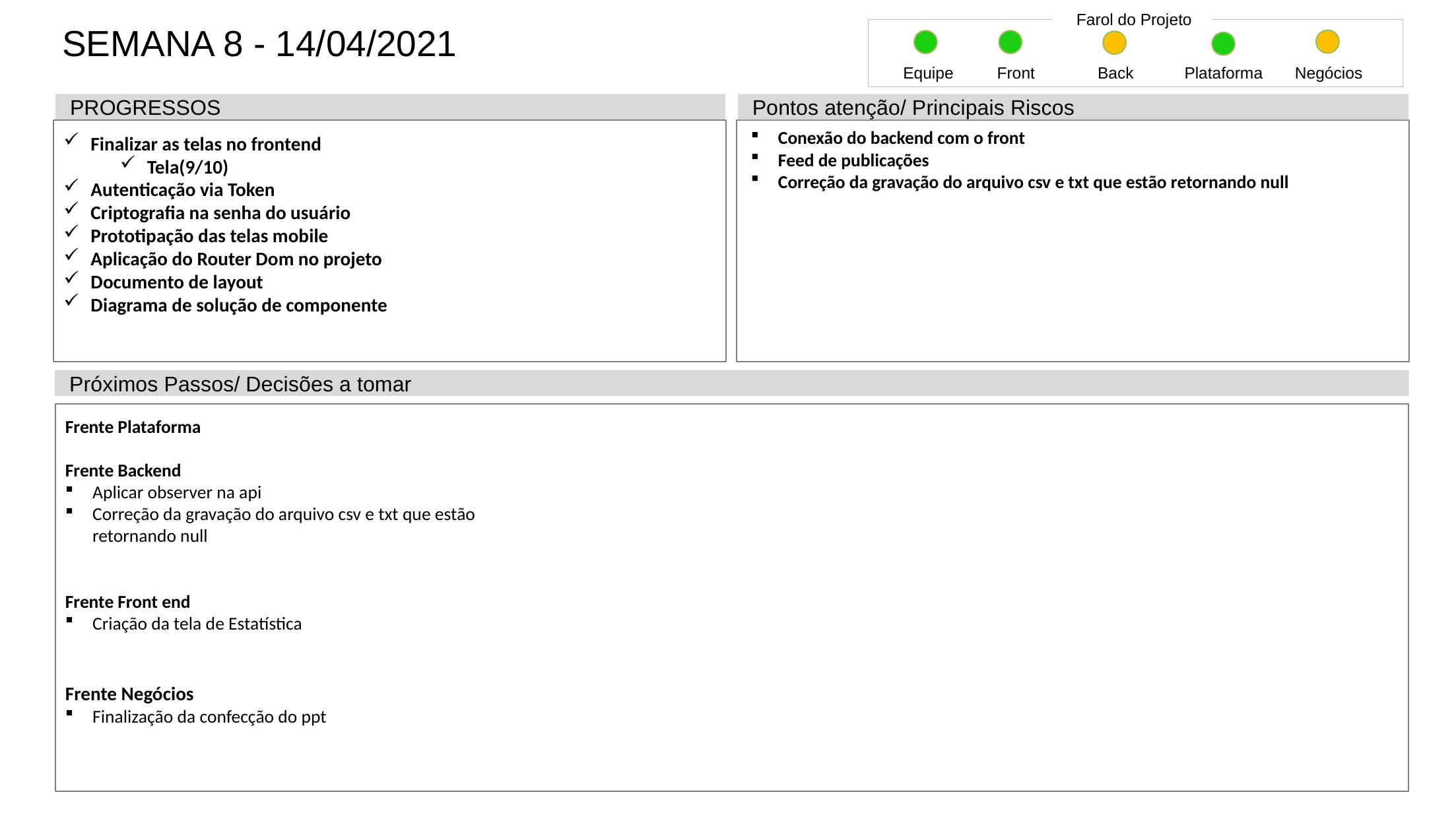

Farol do Projeto

# SEMANA 8 - 14/04/2021

Equipe
Front
Back
Plataforma
Negócios
PROGRESSOS
Pontos atenção/ Principais Riscos
Finalizar as telas no frontend
Tela(9/10)
Autenticação via Token
Criptografia na senha do usuário
Prototipação das telas mobile
Aplicação do Router Dom no projeto
Documento de layout
Diagrama de solução de componente

Conexão do backend com o front
Feed de publicações
Correção da gravação do arquivo csv e txt que estão retornando null

Próximos Passos/ Decisões a tomar
Frente Plataforma

Frente Backend
Aplicar observer na api
Correção da gravação do arquivo csv e txt que estão retornando null

Frente Front end
Criação da tela de Estatística

Frente Negócios
Finalização da confecção do ppt